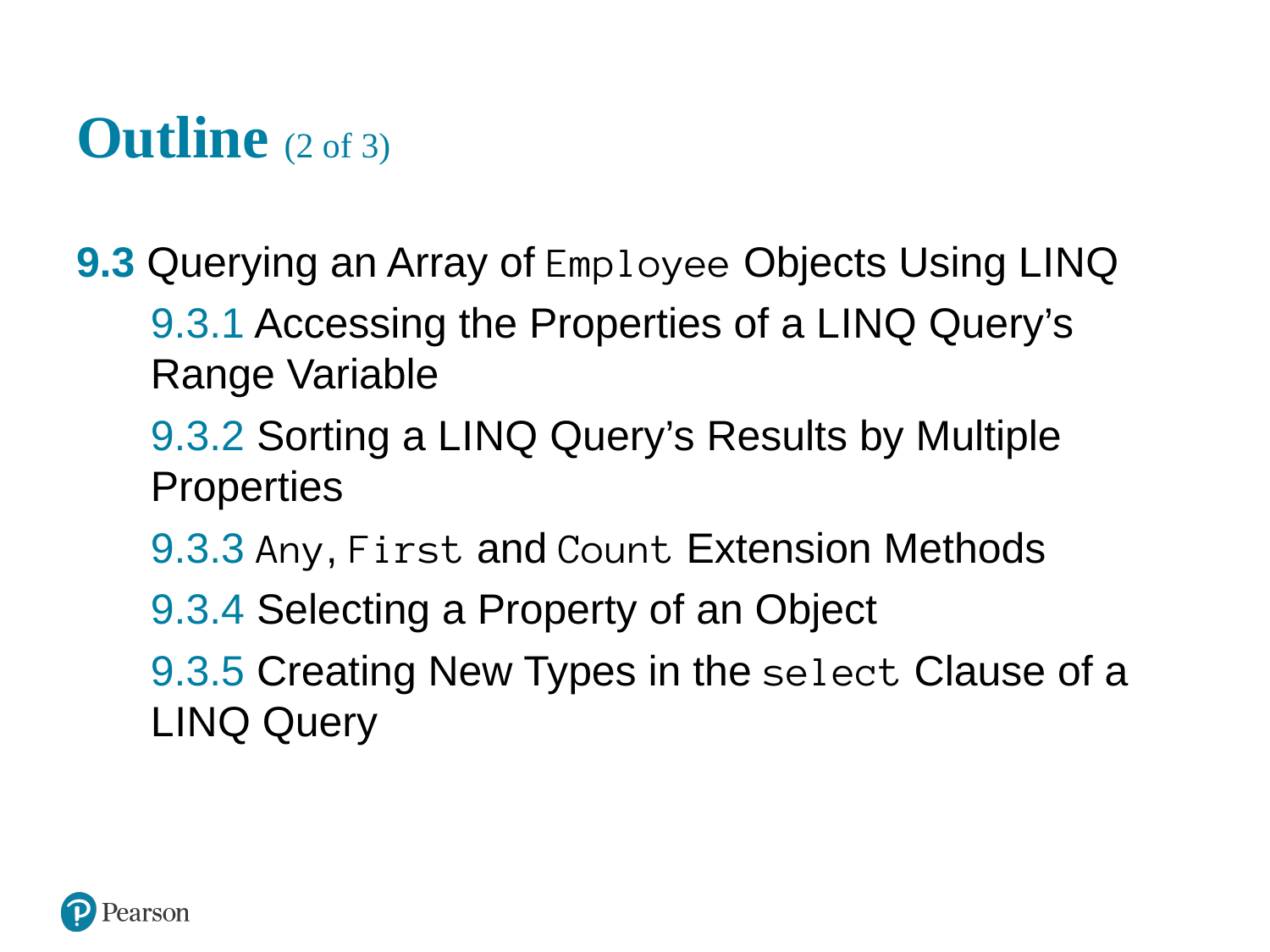

# Outline (2 of 3)
9.3 Querying an Array of Employee Objects Using L I N Q
9.3.1 Accessing the Properties of a L I N Q Query’s Range Variable
9.3.2 Sorting a L I N Q Query’s Results by Multiple Properties
9.3.3 Any, First and Count Extension Methods
9.3.4 Selecting a Property of an Object
9.3.5 Creating New Types in the select Clause of a L I N Q Query